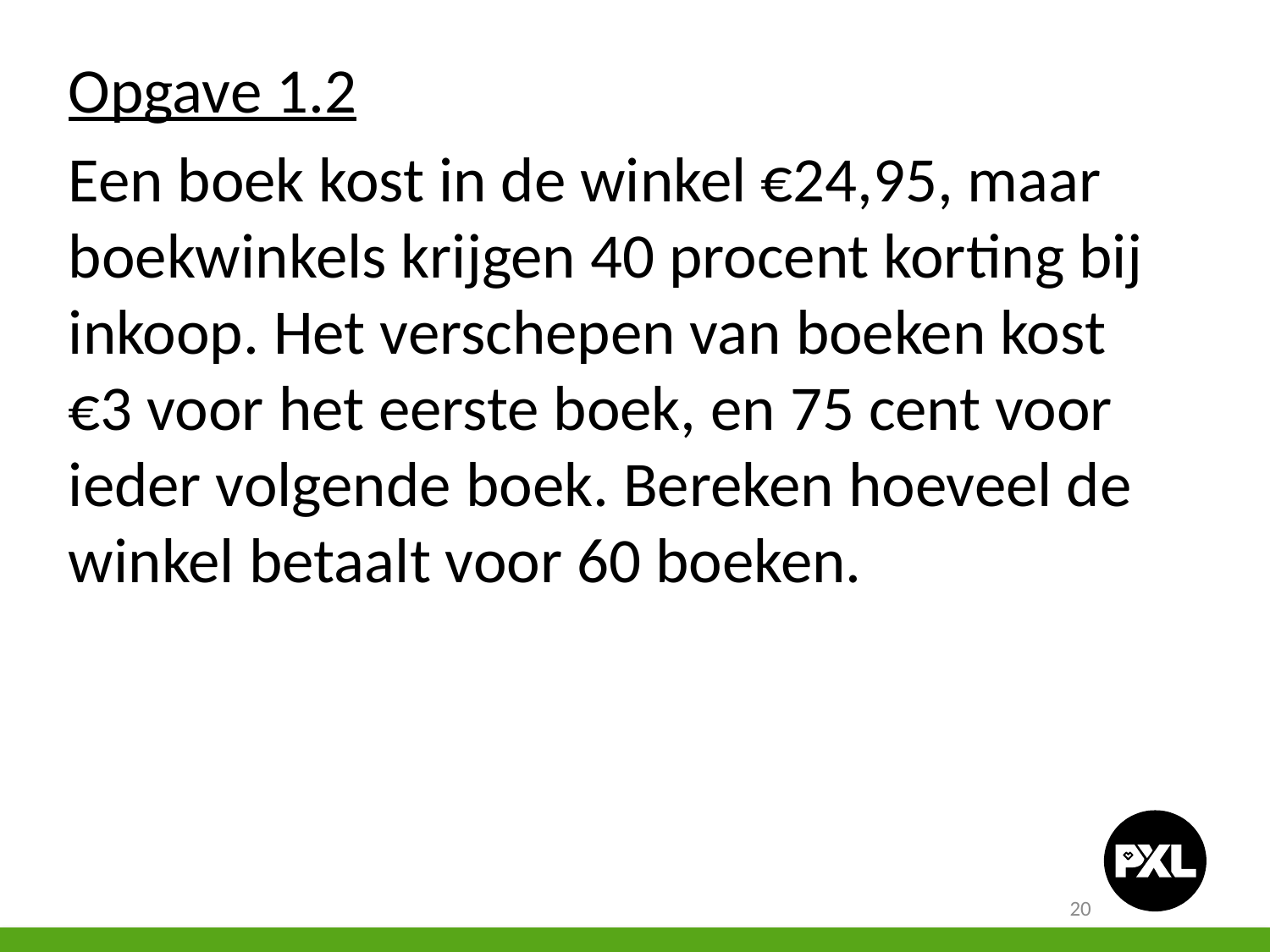

Opgave 1.2
Een boek kost in de winkel €24,95, maar boekwinkels krijgen 40 procent korting bij inkoop. Het verschepen van boeken kost €3 voor het eerste boek, en 75 cent voor ieder volgende boek. Bereken hoeveel de winkel betaalt voor 60 boeken.

20